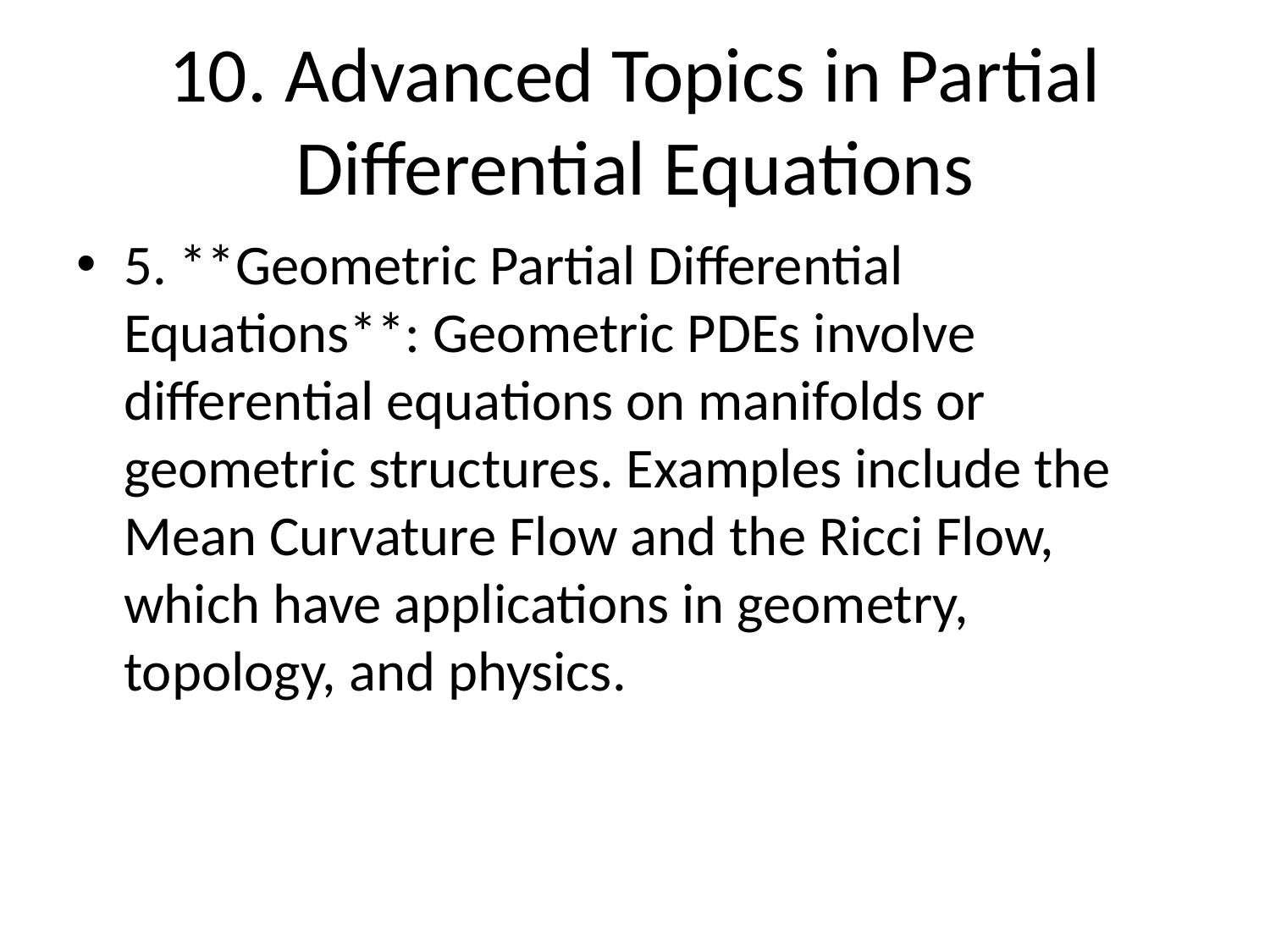

# 10. Advanced Topics in Partial Differential Equations
5. **Geometric Partial Differential Equations**: Geometric PDEs involve differential equations on manifolds or geometric structures. Examples include the Mean Curvature Flow and the Ricci Flow, which have applications in geometry, topology, and physics.